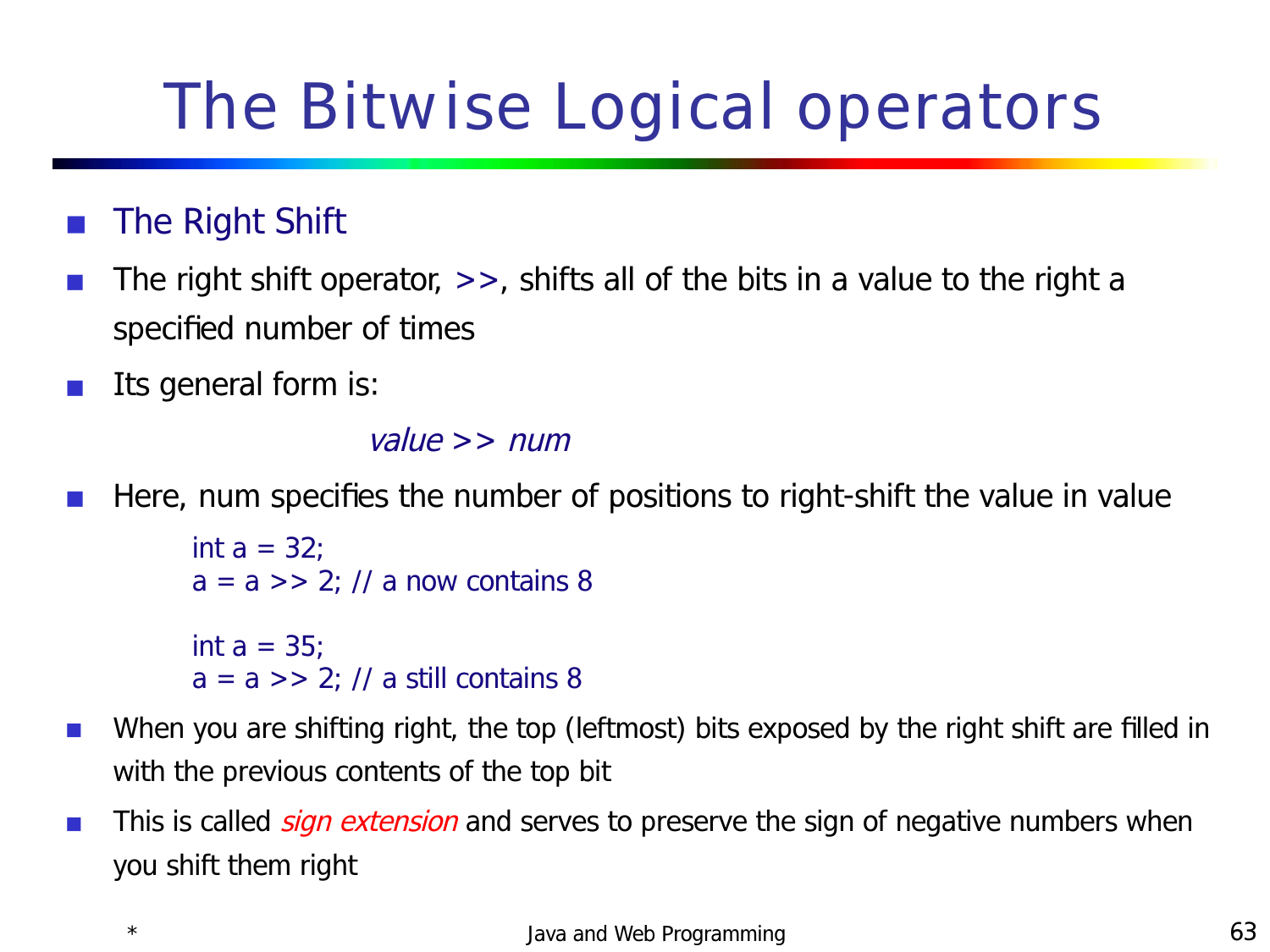

# The Bitwise Logical operators
The Right Shift
The right shift operator, >>, shifts all of the bits in a value to the right a specified number of times
Its general form is:
			value >> num
Here, num specifies the number of positions to right-shift the value in value
int a = 32;
a = a >> 2; // a now contains 8

int a = 35;
a = a >> 2; // a still contains 8
When you are shifting right, the top (leftmost) bits exposed by the right shift are filled in with the previous contents of the top bit
This is called sign extension and serves to preserve the sign of negative numbers when you shift them right
*
63
Java and Web Programming